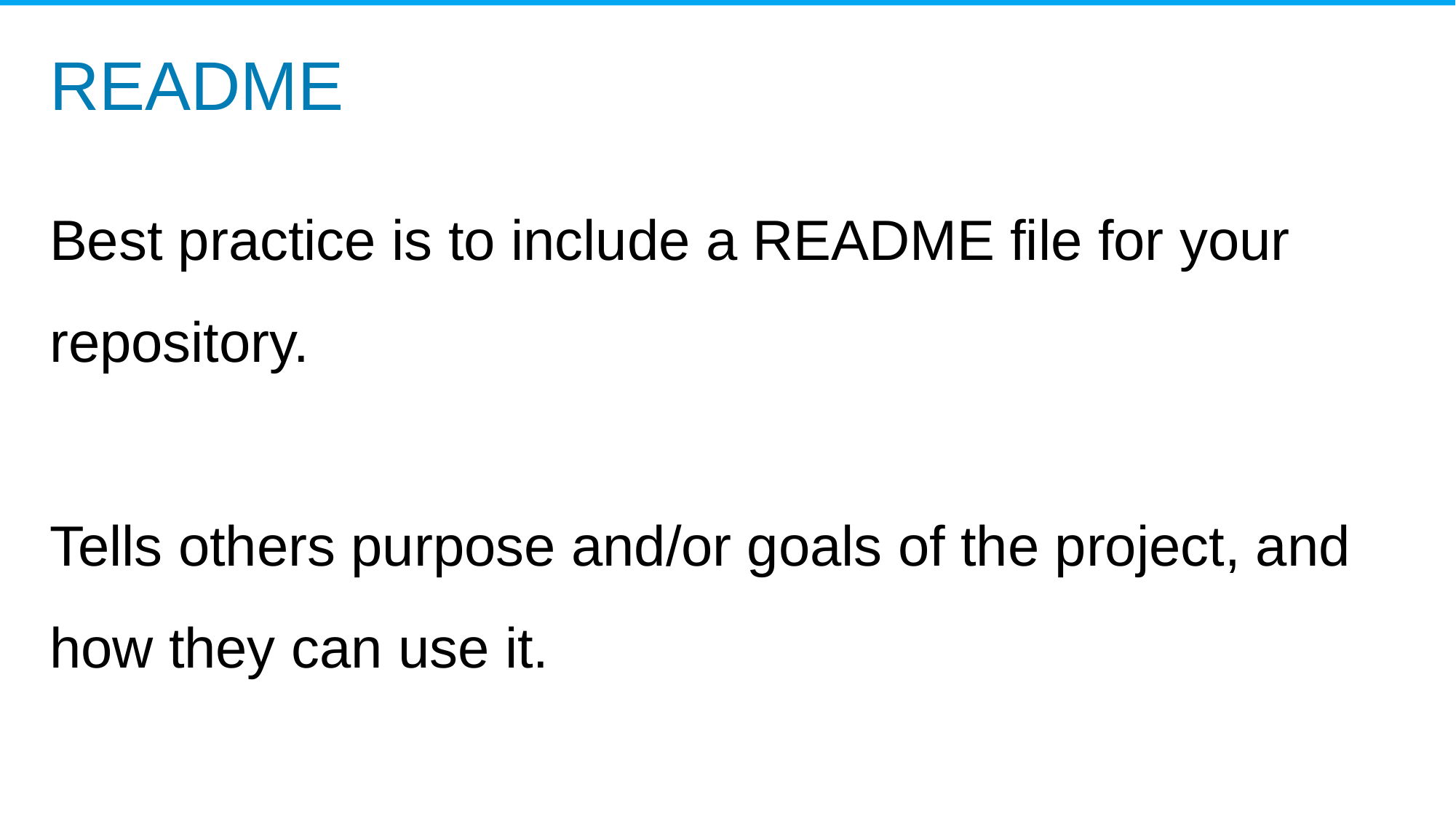

README
Best practice is to include a README file for your repository.

Tells others purpose and/or goals of the project, and how they can use it.